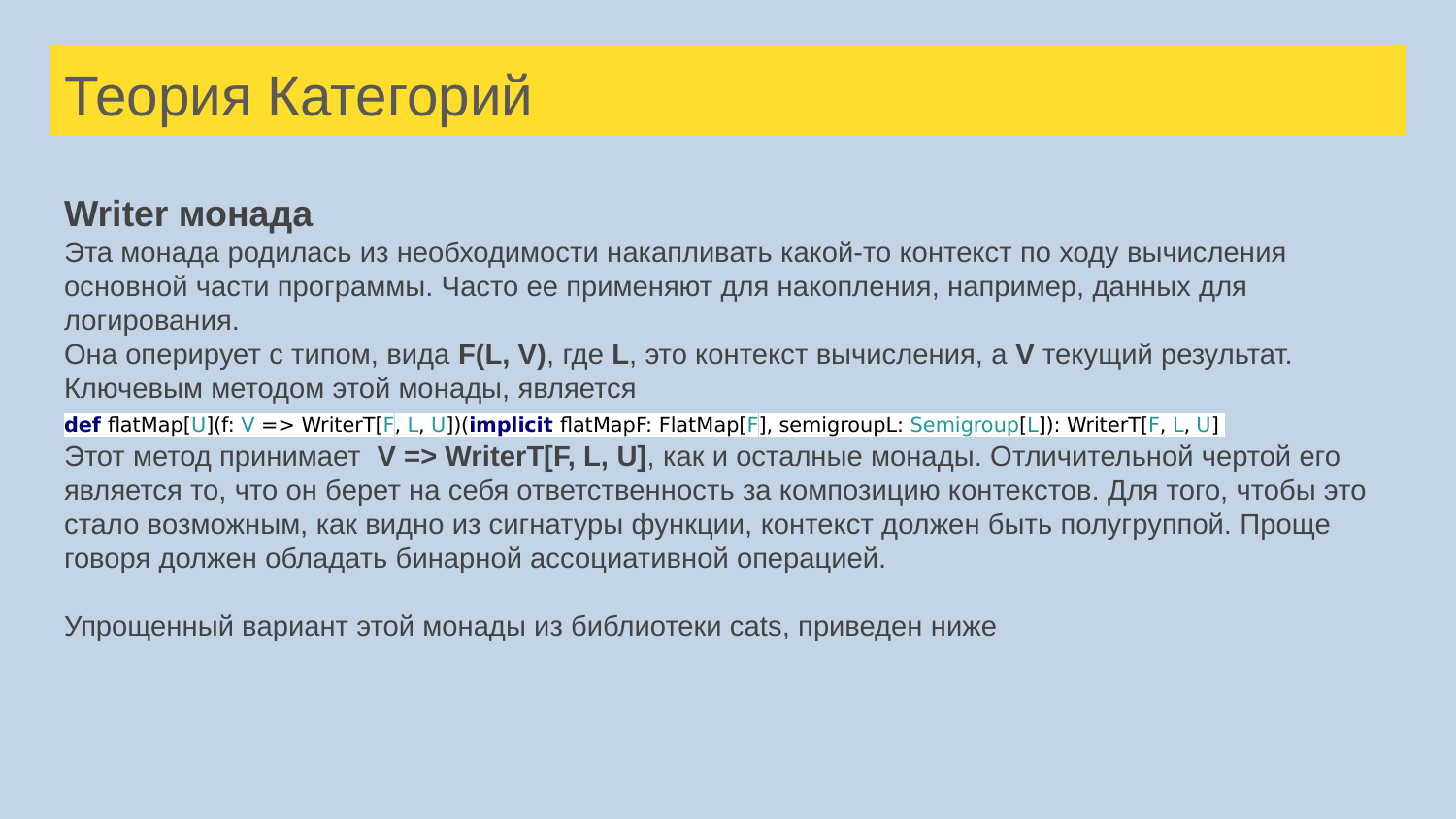

# Теория Категорий
Writer монада
Эта монада родилась из необходимости накапливать какой-то контекст по ходу вычисления основной части программы. Часто ее применяют для накопления, например, данных для логирования.
Она оперирует с типом, вида F(L, V), где L, это контекст вычисления, а V текущий результат. Ключевым методом этой монады, является
def flatMap[U](f: V => WriterT[F, L, U])(implicit flatMapF: FlatMap[F], semigroupL: Semigroup[L]): WriterT[F, L, U]
Этот метод принимает  V => WriterT[F, L, U], как и осталные монады. Отличительной чертой его является то, что он берет на себя ответственность за композицию контекстов. Для того, чтобы это стало возможным, как видно из сигнатуры функции, контекст должен быть полугруппой. Проще говоря должен обладать бинарной ассоциативной операцией.

Упрощенный вариант этой монады из библиотеки cats, приведен ниже